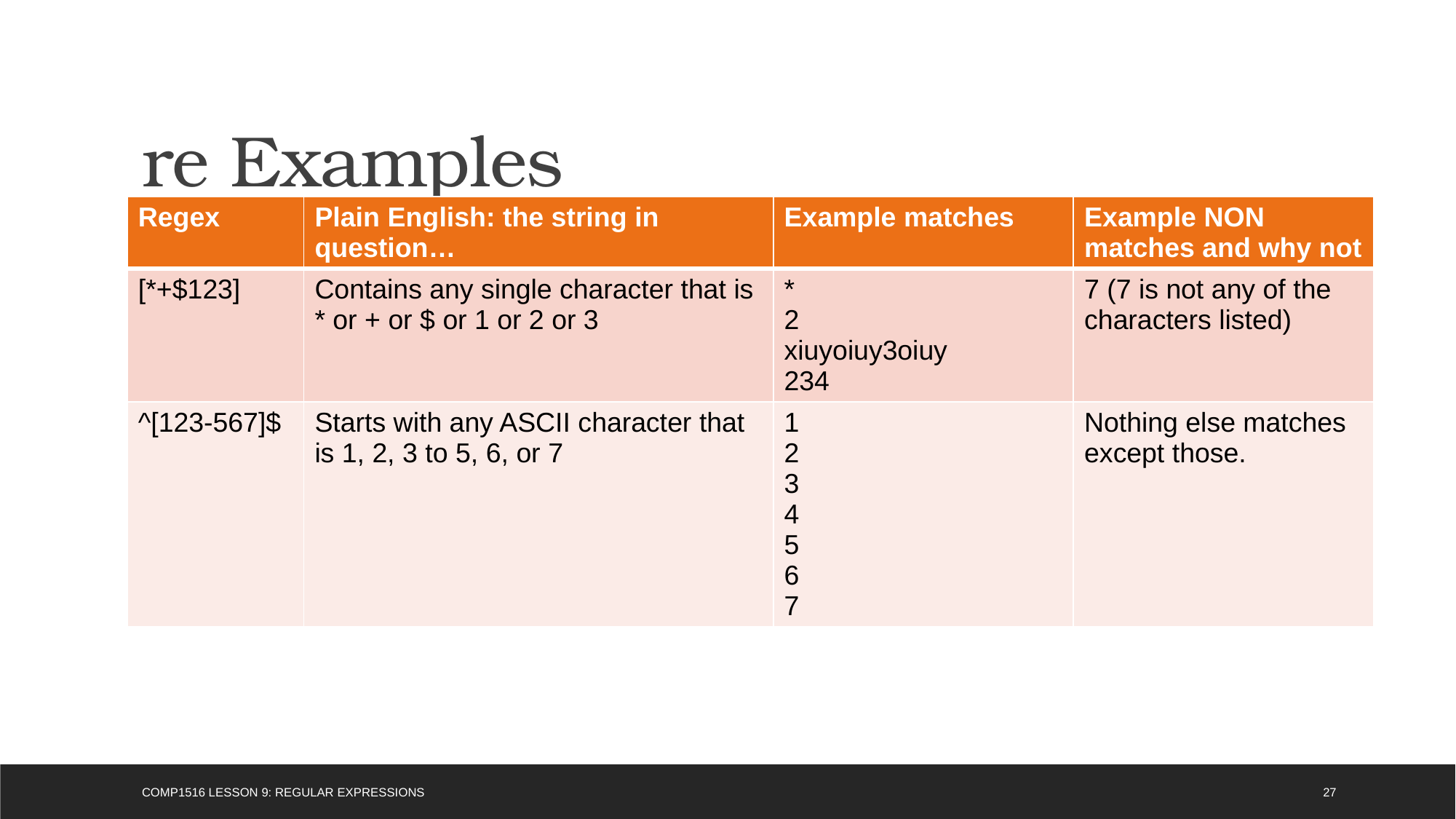

# re Examples
| Regex | Plain English: the string in question… | Example matches | Example NON matches and why not |
| --- | --- | --- | --- |
| [\*+$123] | Contains any single character that is \* or + or $ or 1 or 2 or 3 | \* 2 xiuyoiuy3oiuy 234 | 7 (7 is not any of the characters listed) |
| ^[123-567]$ | Starts with any ASCII character that is 1, 2, 3 to 5, 6, or 7 | 1 2 3 4 5 6 7 | Nothing else matches except those. |
COMP1516 Lesson 9: Regular Expressions
27